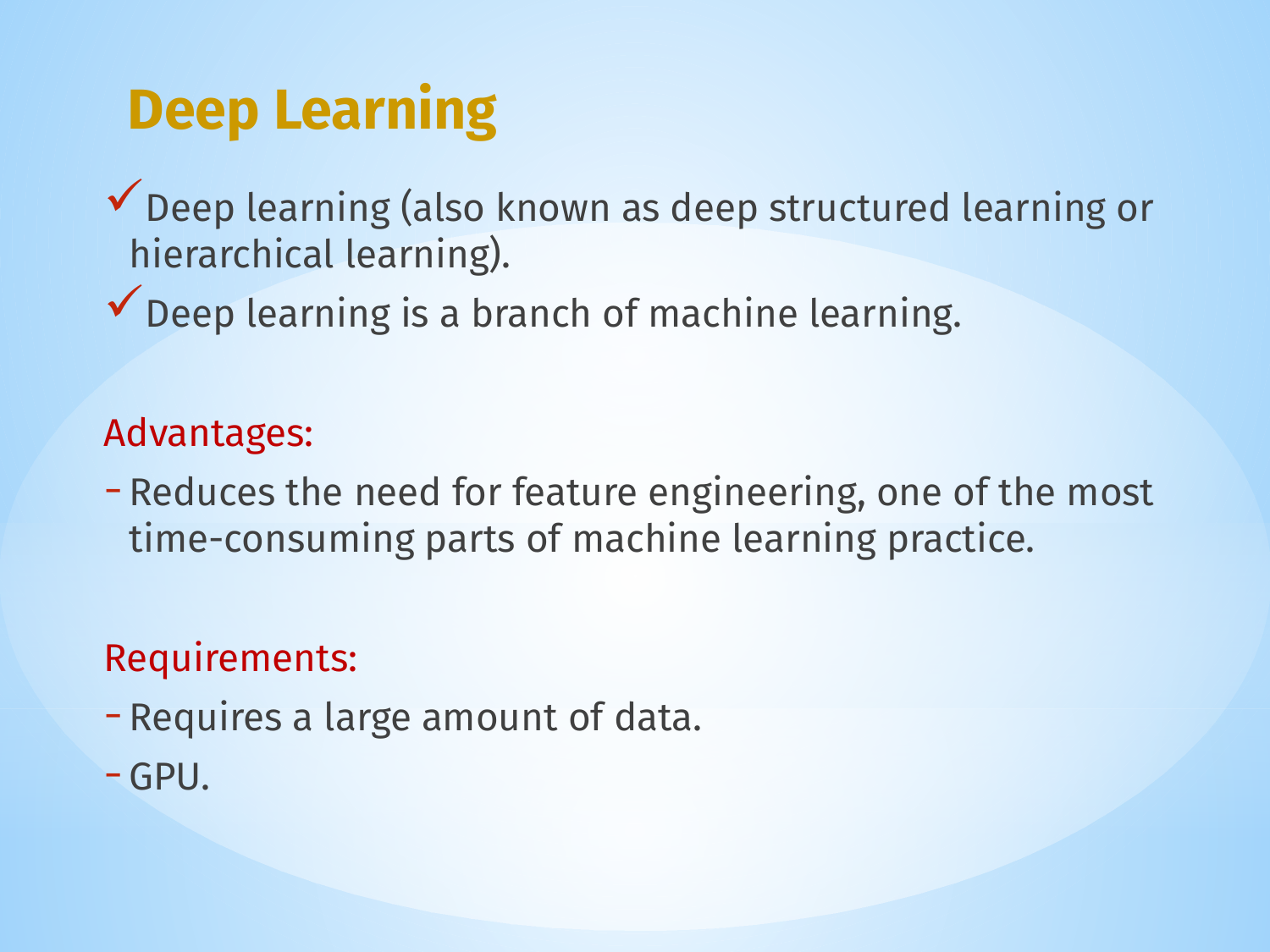

# Deep Learning
Deep learning (also known as deep structured learning or hierarchical learning).
Deep learning is a branch of machine learning.

Advantages:
Reduces the need for feature engineering, one of the most time-consuming parts of machine learning practice.

Requirements:
Requires a large amount of data.
GPU.